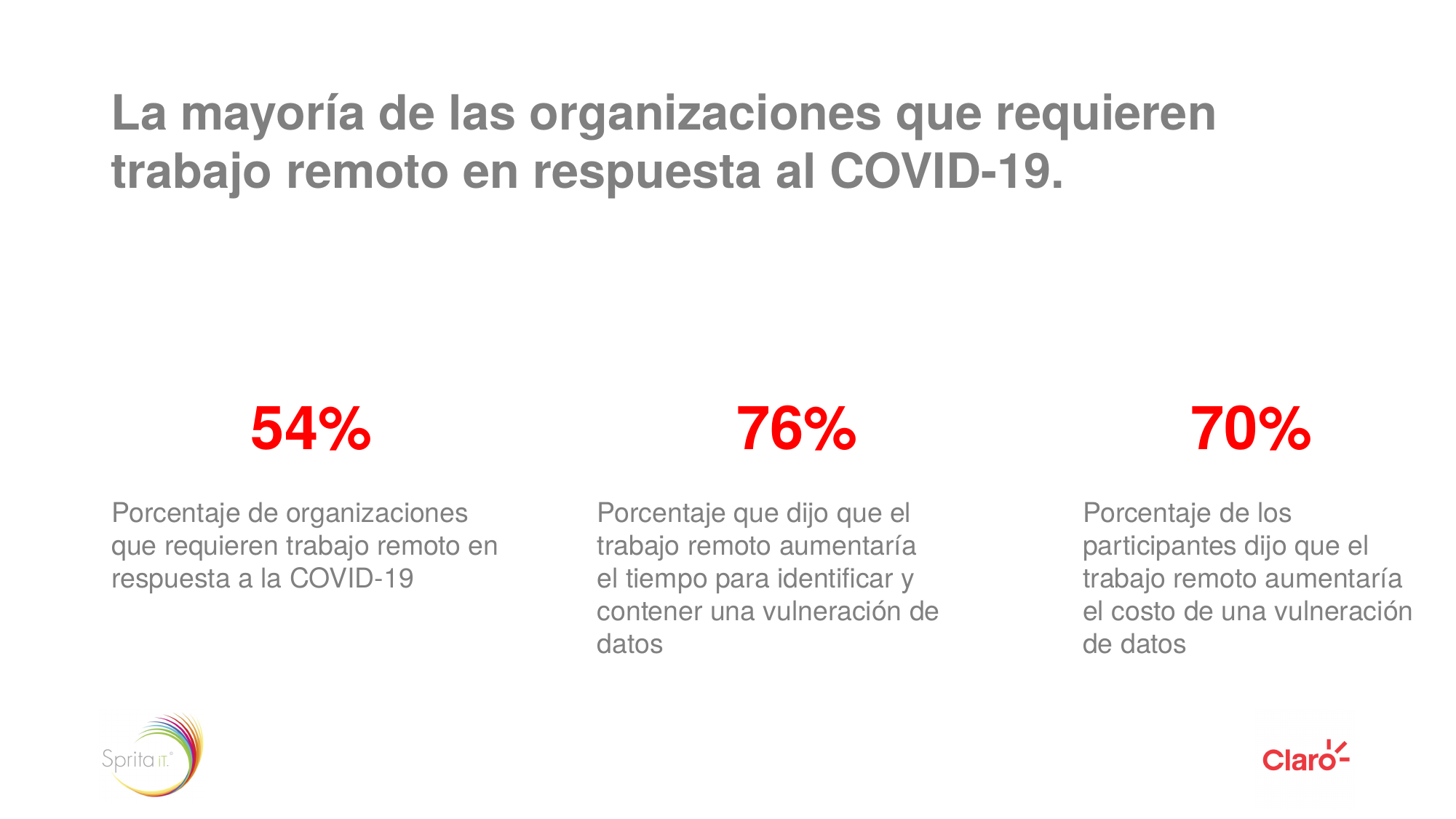

La mayoría de las organizaciones que requieren trabajo remoto en respuesta al COVID-19.
54%
Porcentaje de organizaciones que requieren trabajo remoto en respuesta a la COVID-19
76%
Porcentaje que dijo que el trabajo remoto aumentaría
el tiempo para identificar y contener una vulneración de datos
70%
Porcentaje de los participantes dijo que el trabajo remoto aumentaría
el costo de una vulneración de datos